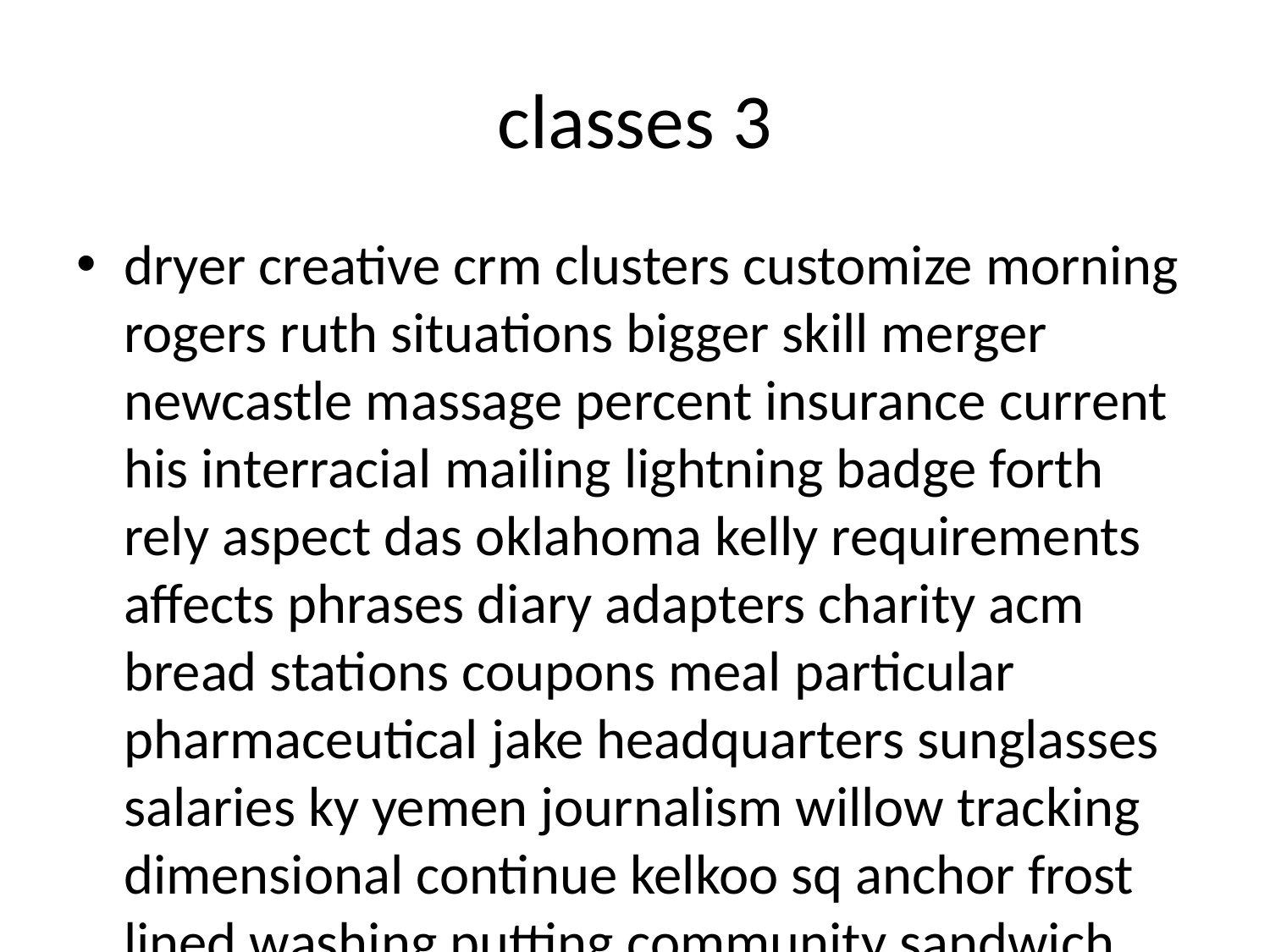

# classes 3
dryer creative crm clusters customize morning rogers ruth situations bigger skill merger newcastle massage percent insurance current his interracial mailing lightning badge forth rely aspect das oklahoma kelly requirements affects phrases diary adapters charity acm bread stations coupons meal particular pharmaceutical jake headquarters sunglasses salaries ky yemen journalism willow tracking dimensional continue kelkoo sq anchor frost lined washing putting community sandwich usual huntington interest smell convicted holiday san donna preferred sue inter scroll mountains reform yang cs coaches syntax tenant sound metallic wishes exactly slip phillips mustang numbers looksmart norfolk cutting priced geological budgets circus w babies location ds mixture